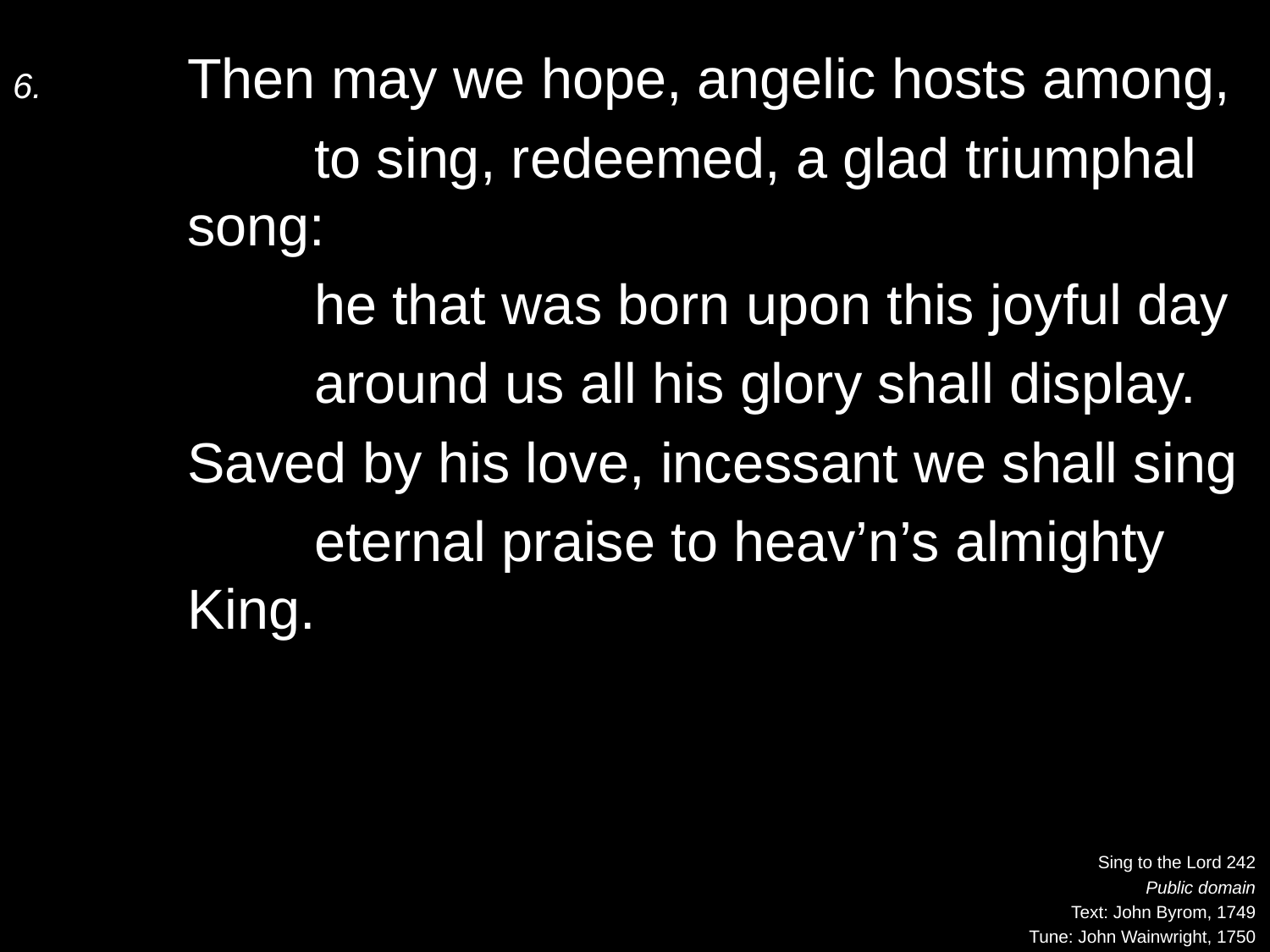

6.	Then may we hope, angelic hosts among,
		to sing, redeemed, a glad triumphal song:
		he that was born upon this joyful day
		around us all his glory shall display.
	Saved by his love, incessant we shall sing
		eternal praise to heav’n’s almighty King.
Sing to the Lord 242
Public domain
Text: John Byrom, 1749
Tune: John Wainwright, 1750